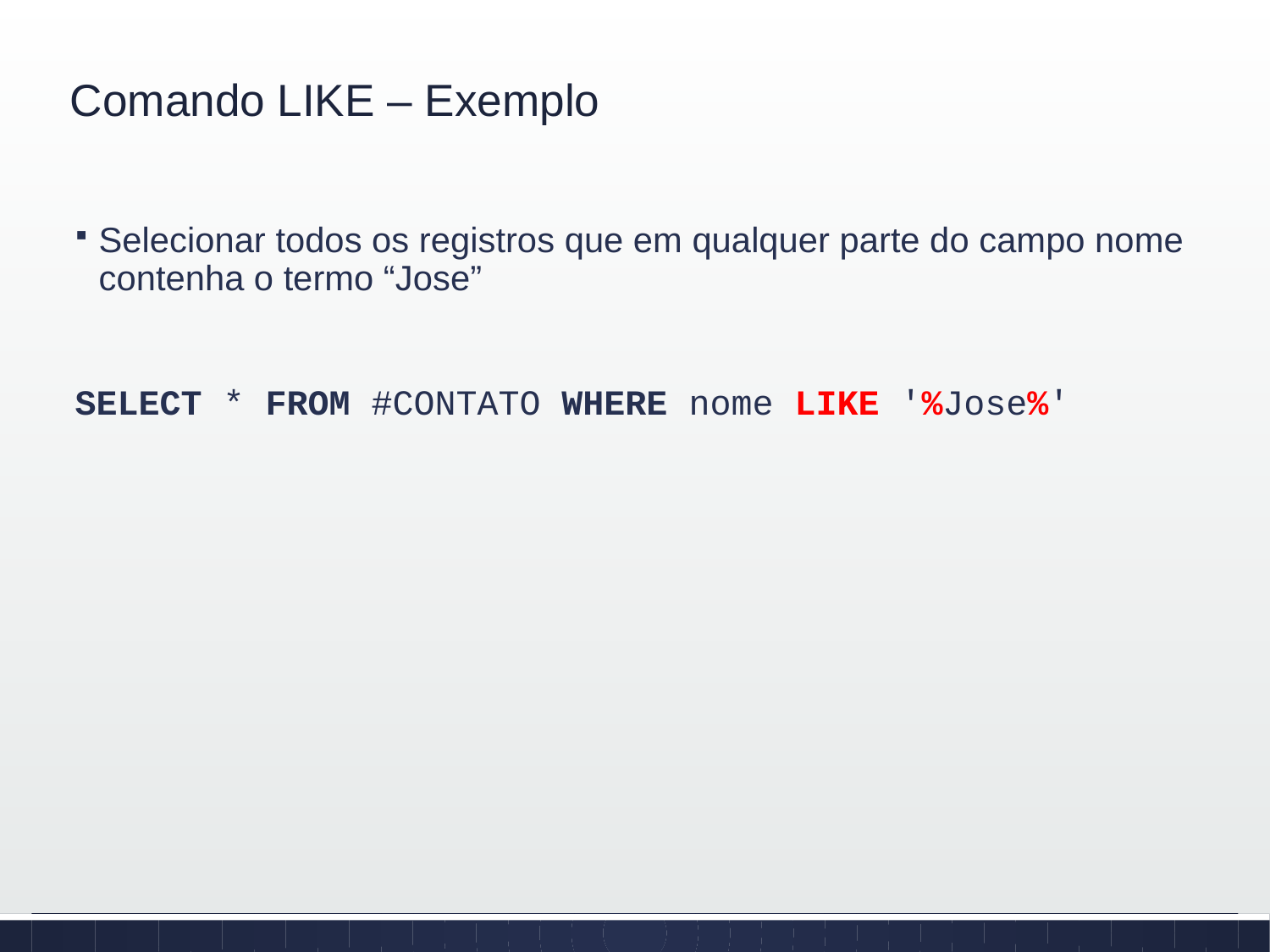

# Comando LIKE – Exemplo
Selecionar todos os registros que em qualquer parte do campo nome contenha o termo “Jose”

SELECT * FROM #CONTATO WHERE nome LIKE '%Jose%'